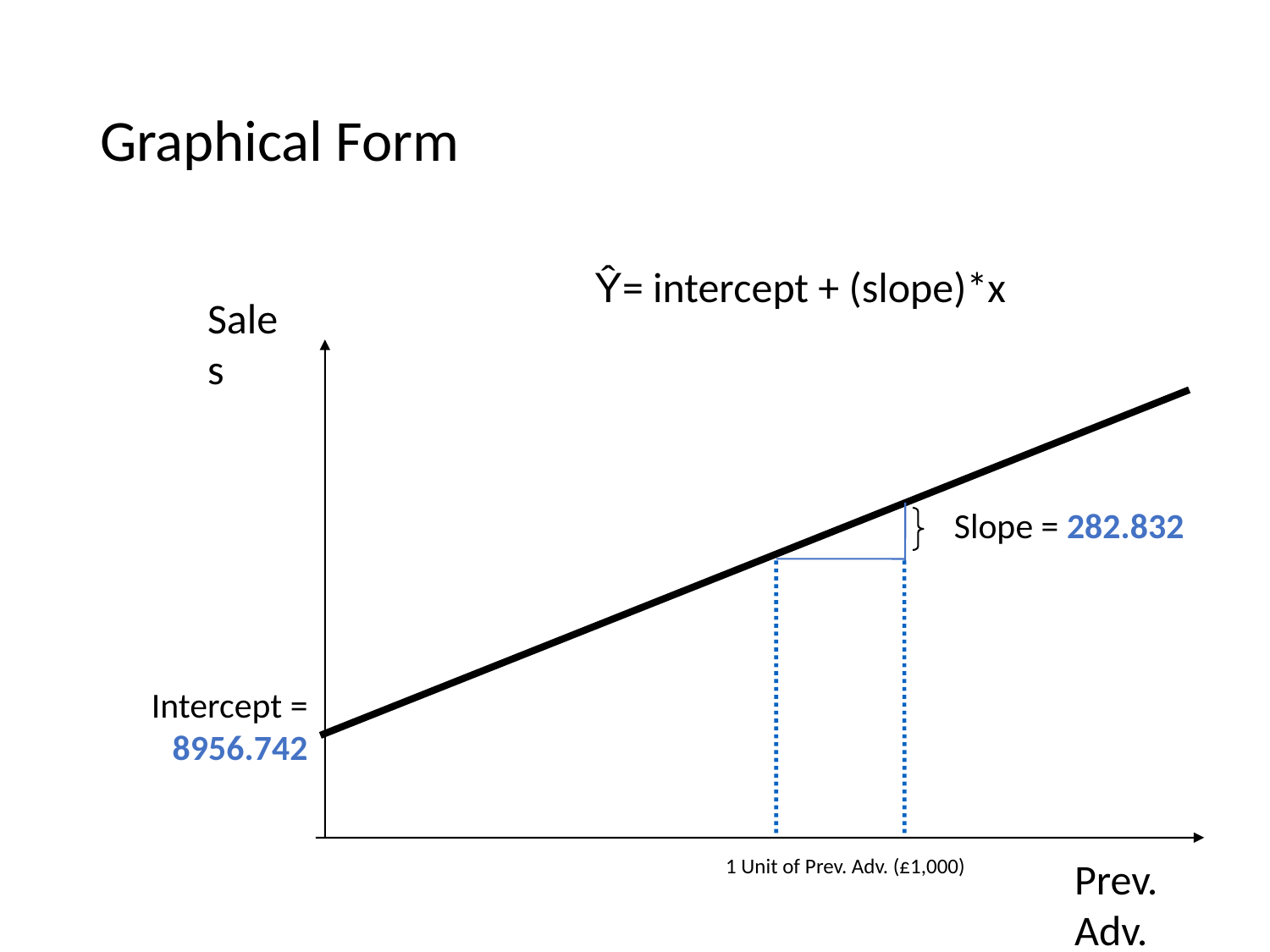

# Graphical Form
Ŷ= intercept + (slope)*x
Sales

Slope = 282.832

1 Unit of Prev. Adv. (£1,000)
Intercept = 8956.742

Prev. Adv.